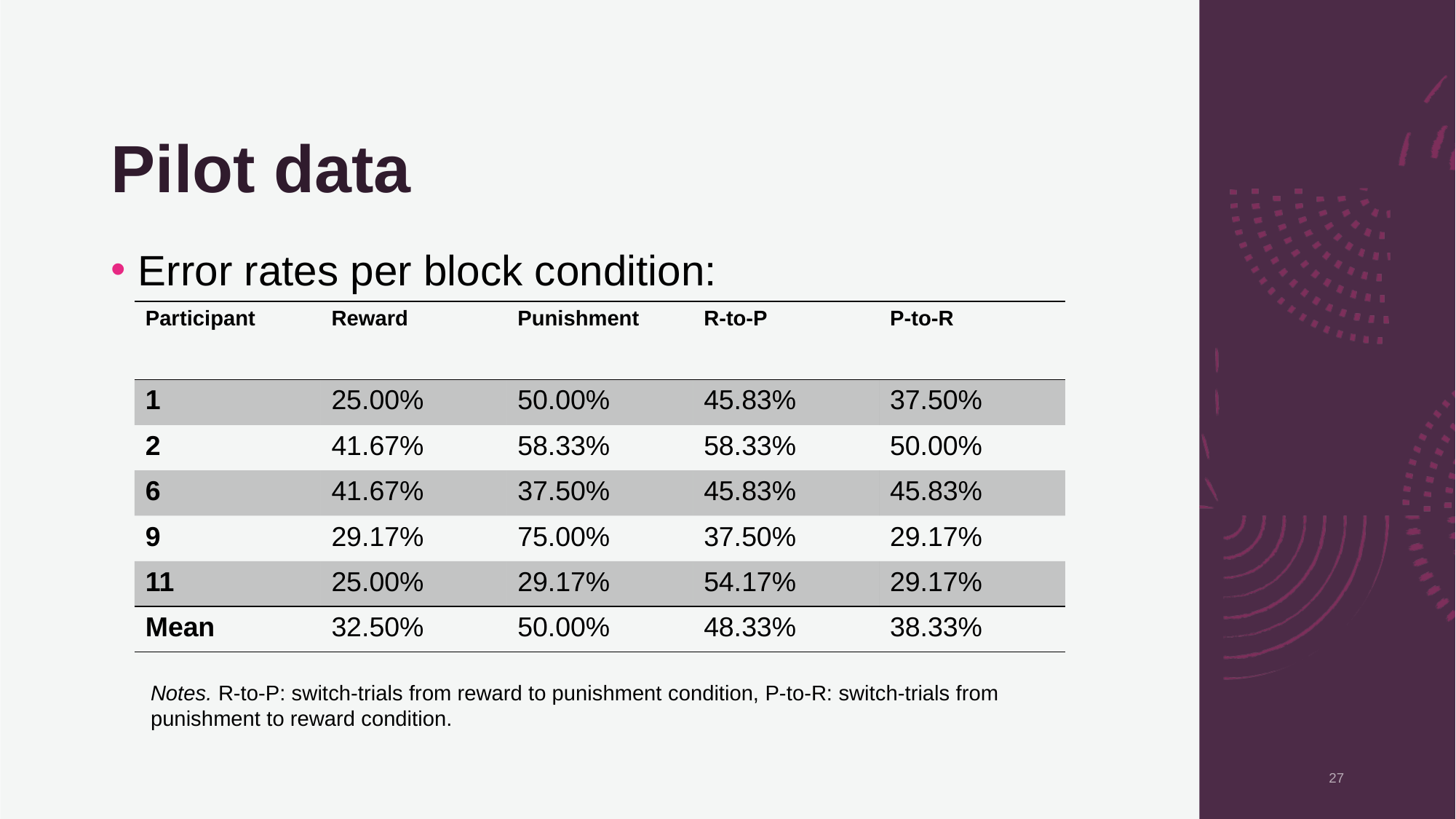

# Pilot data
Error rates per block condition:

| Participant | Reward | Punishment | R-to-P | P-to-R |
| --- | --- | --- | --- | --- |
| 1 | 25.00% | 50.00% | 45.83% | 37.50% |
| 2 | 41.67% | 58.33% | 58.33% | 50.00% |
| 6 | 41.67% | 37.50% | 45.83% | 45.83% |
| 9 | 29.17% | 75.00% | 37.50% | 29.17% |
| 11 | 25.00% | 29.17% | 54.17% | 29.17% |
| Mean | 32.50% | 50.00% | 48.33% | 38.33% |
Notes. R-to-P: switch-trials from reward to punishment condition, P-to-R: switch-trials from punishment to reward condition.
27